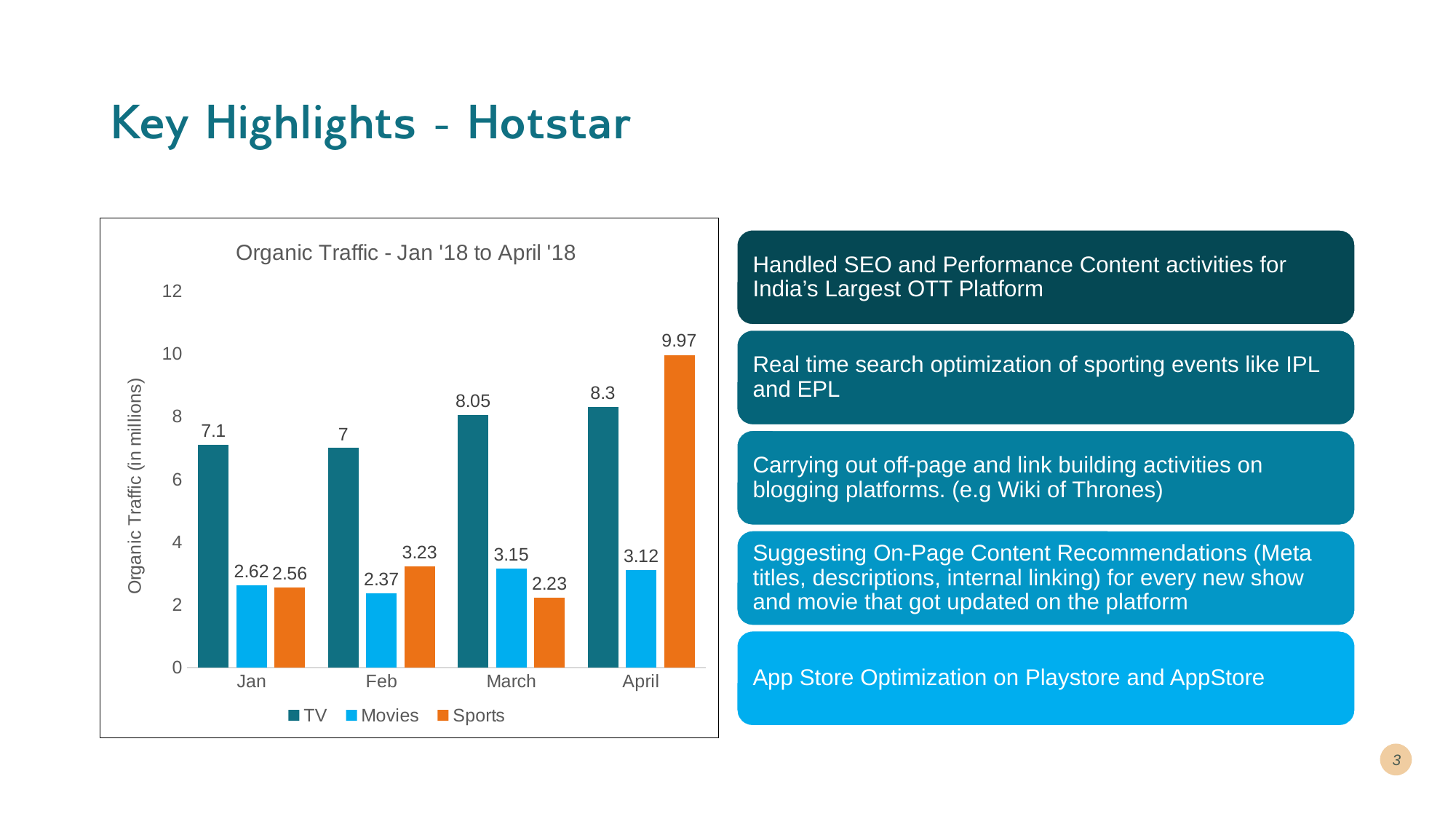

# Key Highlights - Hotstar

### Chart: Organic Traffic - Jan '18 to April '18

| Category | TV | Movies | Sports |
|---|---|---|---|
| Jan | 7.1 | 2.62 | 2.56 |
| Feb | 7.0 | 2.37 | 3.23 |
| March | 8.05 | 3.15 | 2.23 |
| April | 8.3 | 3.12 | 9.97 |
Handled SEO and Performance Content activities for India’s Largest OTT Platform
Real time search optimization of sporting events like IPL and EPL
Carrying out off-page and link building activities on blogging platforms. (e.g Wiki of Thrones)
Suggesting On-Page Content Recommendations (Meta titles, descriptions, internal linking) for every new show and movie that got updated on the platform
App Store Optimization on Playstore and AppStore
3